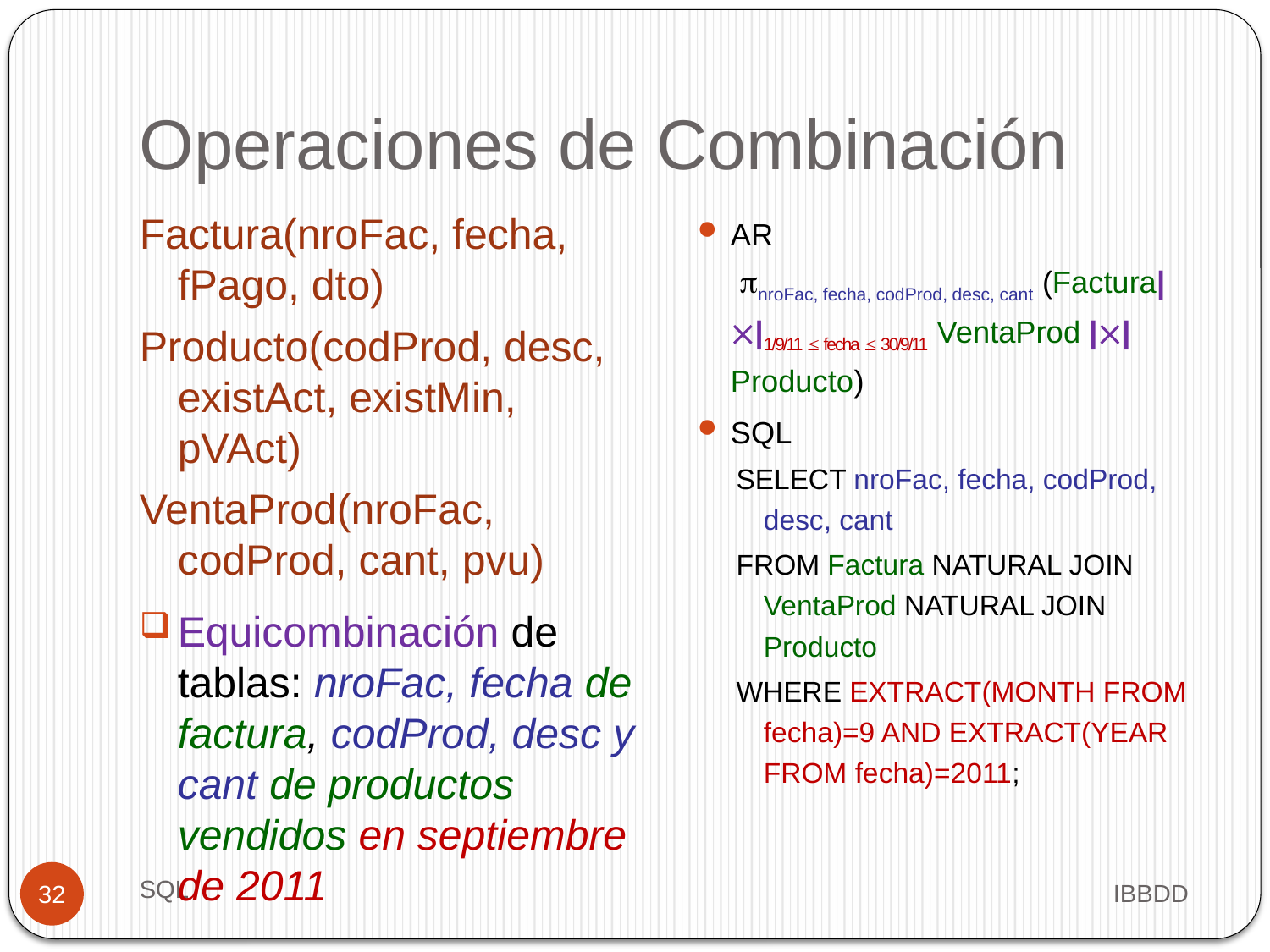

# Operaciones de Combinación
Factura(nroFac, fecha, fPago, dto)
Producto(codProd, desc, existAct, existMin, pVAct)
VentaProd(nroFac, codProd, cant, pvu)
Equicombinación de tablas: nroFac, fecha de factura, codProd, desc y cant de productos vendidos en septiembre de 2011
AR
 πnroFac, fecha, codProd, desc, cant (Factura|×|1/9/11 ≤ fecha ≤ 30/9/11 VentaProd |×| Producto)
SQL
SELECT nroFac, fecha, codProd, desc, cant
FROM Factura NATURAL JOIN VentaProd NATURAL JOIN Producto
WHERE EXTRACT(MONTH FROM fecha)=9 AND EXTRACT(YEAR FROM fecha)=2011;
SQL
IBBDD
32